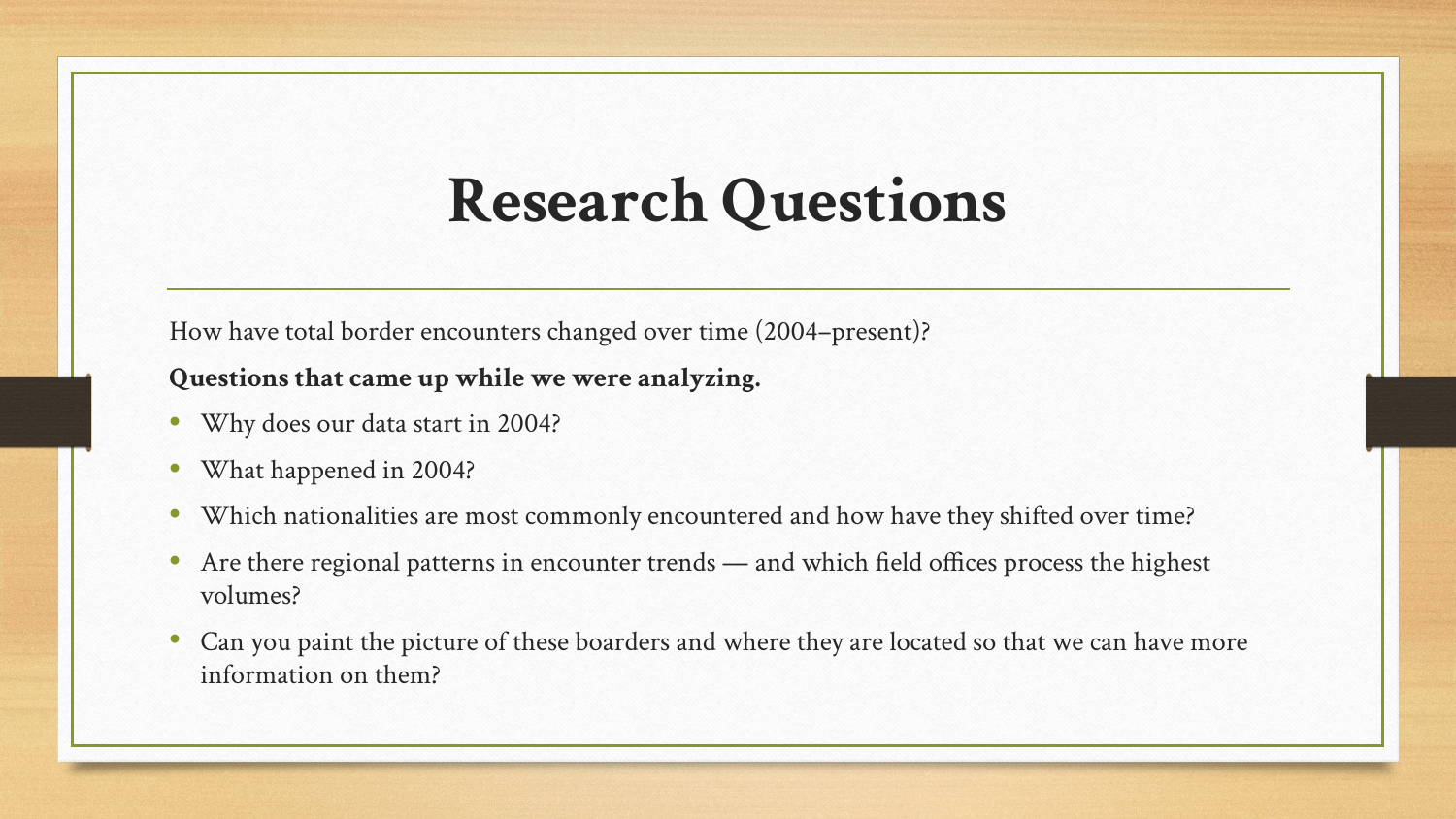

# Research Questions
How have total border encounters changed over time (2004–present)?
Questions that came up while we were analyzing.
Why does our data start in 2004?
What happened in 2004?
Which nationalities are most commonly encountered and how have they shifted over time?
Are there regional patterns in encounter trends — and which field offices process the highest volumes?
Can you paint the picture of these boarders and where they are located so that we can have more information on them?